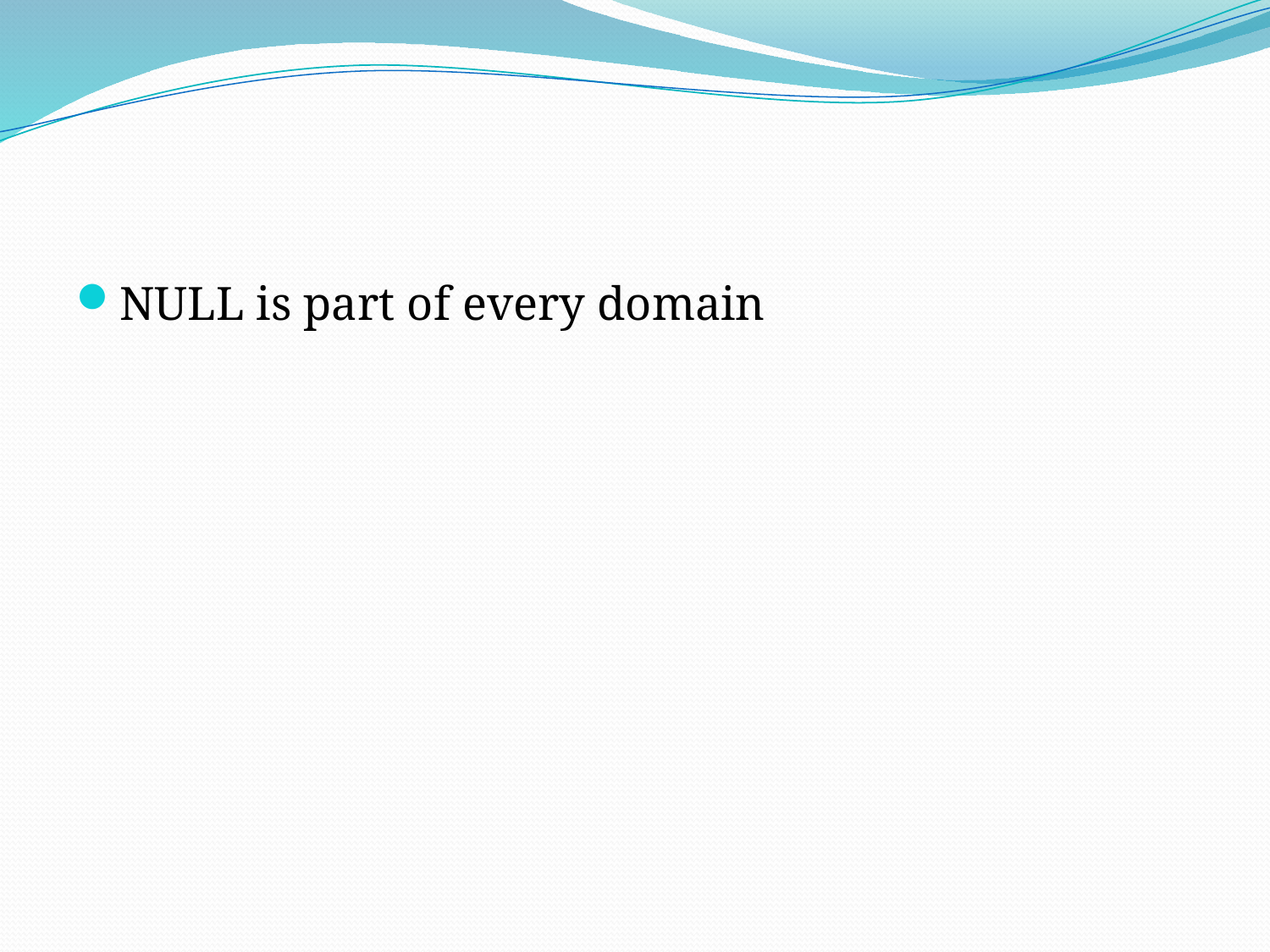

#
NULL is part of every domain